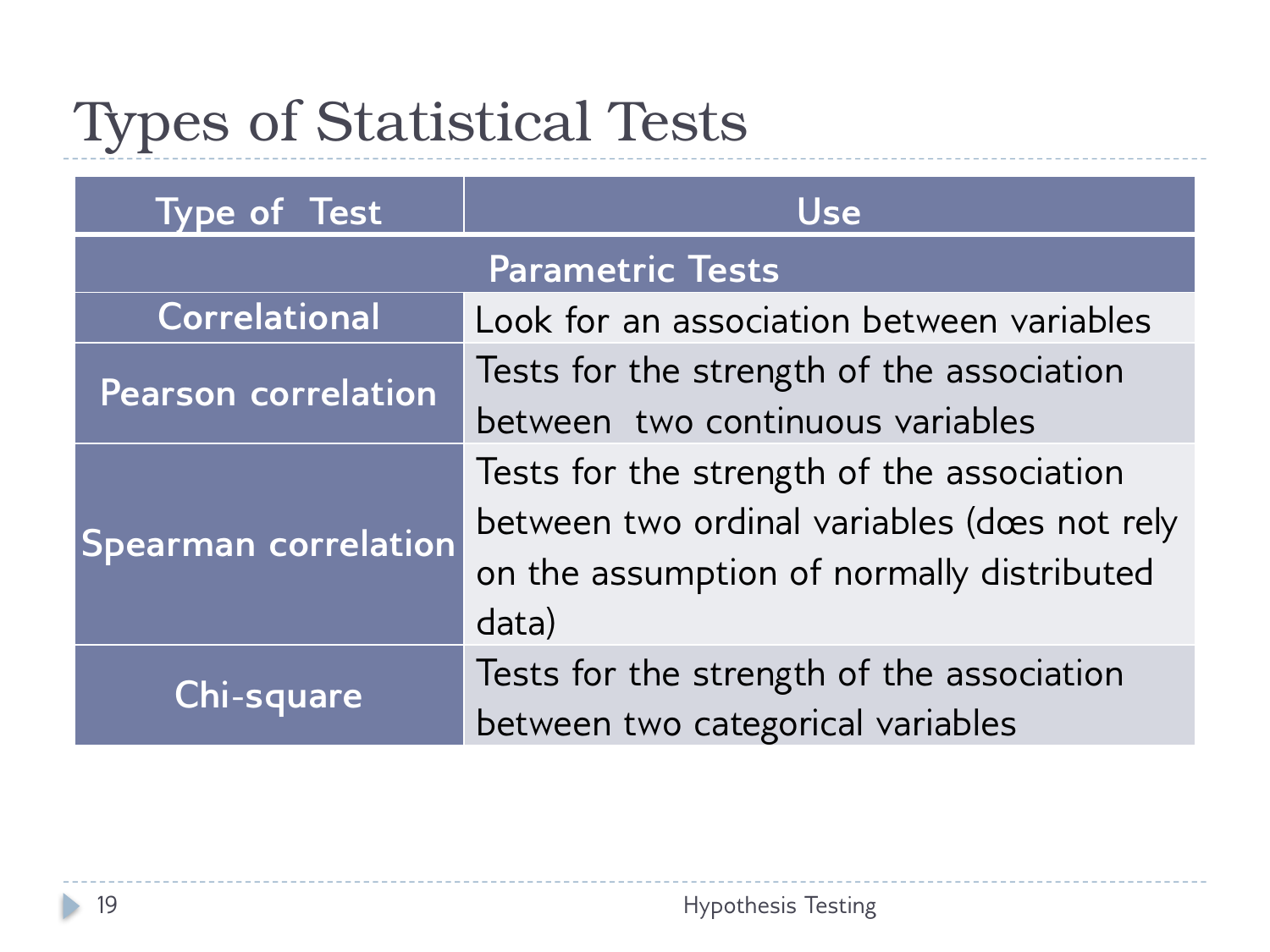

# Types of Statistical Tests
| Type of Test | Use |
| --- | --- |
| Parametric Tests |  |
| Correlational | Look for an association between variables |
| Pearson correlation | Tests for the strength of the association between two continuous variables |
| Spearman correlation | Tests for the strength of the association between two ordinal variables (does not rely on the assumption of normally distributed data) |
| Chi-square | Tests for the strength of the association between two categorical variables |
19
Hypothesis Testing